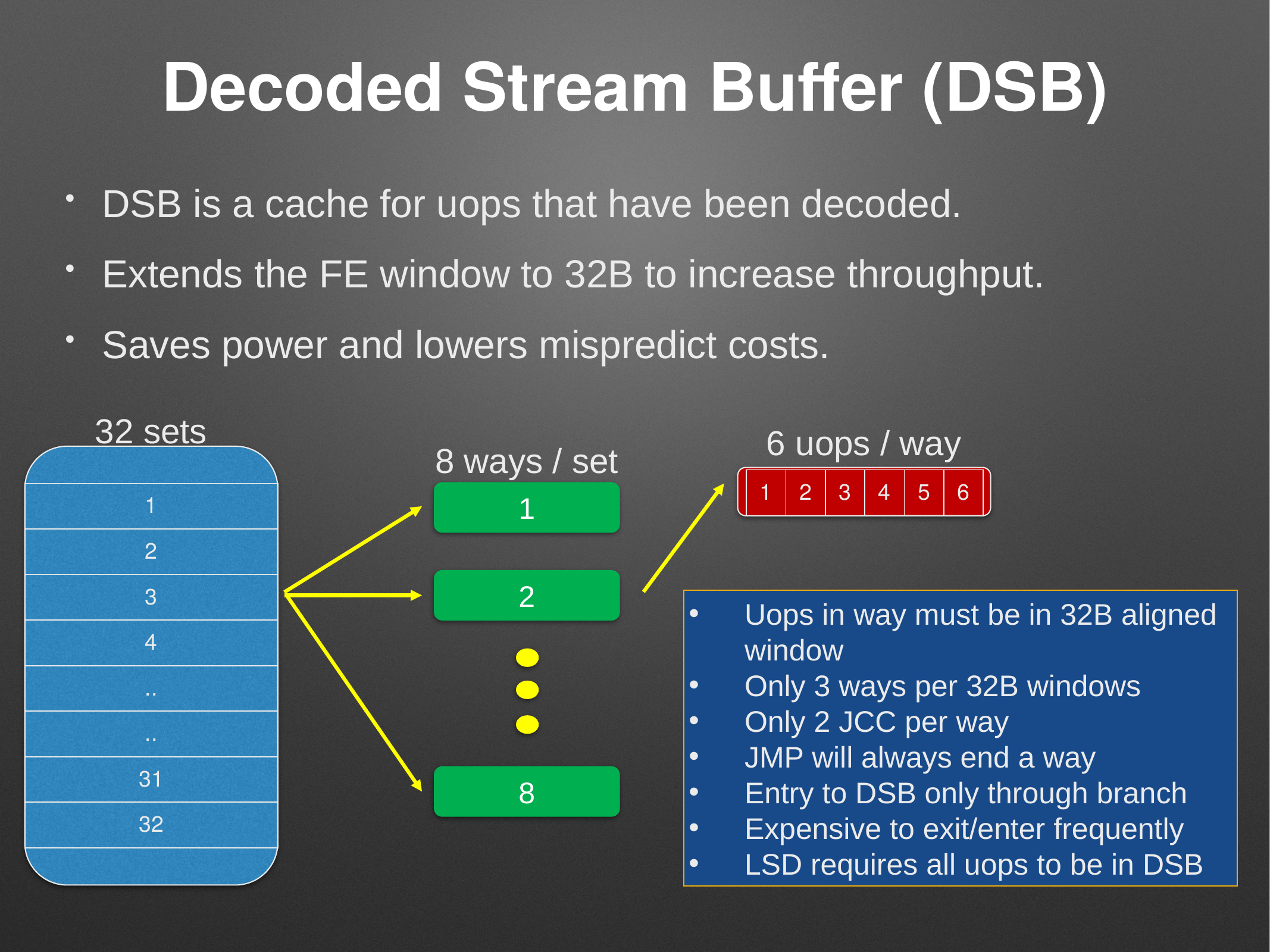

# Decoded Stream Buffer (DSB)
DSB is a cache for uops that have been decoded.
Extends the FE window to 32B to increase throughput.
Saves power and lowers mispredict costs.
32 sets
6 uops / way
8 ways / set

| 1 | 2 | 3 | 4 | 5 | 6 |
| --- | --- | --- | --- | --- | --- |
1
| 1 |
| --- |
| 2 |
| 3 |
| 4 |
| .. |
| .. |
| 31 |
| 32 |
2
Uops in way must be in 32B aligned window
Only 3 ways per 32B windows
Only 2 JCC per way
JMP will always end a way
Entry to DSB only through branch
Expensive to exit/enter frequently
LSD requires all uops to be in DSB

8